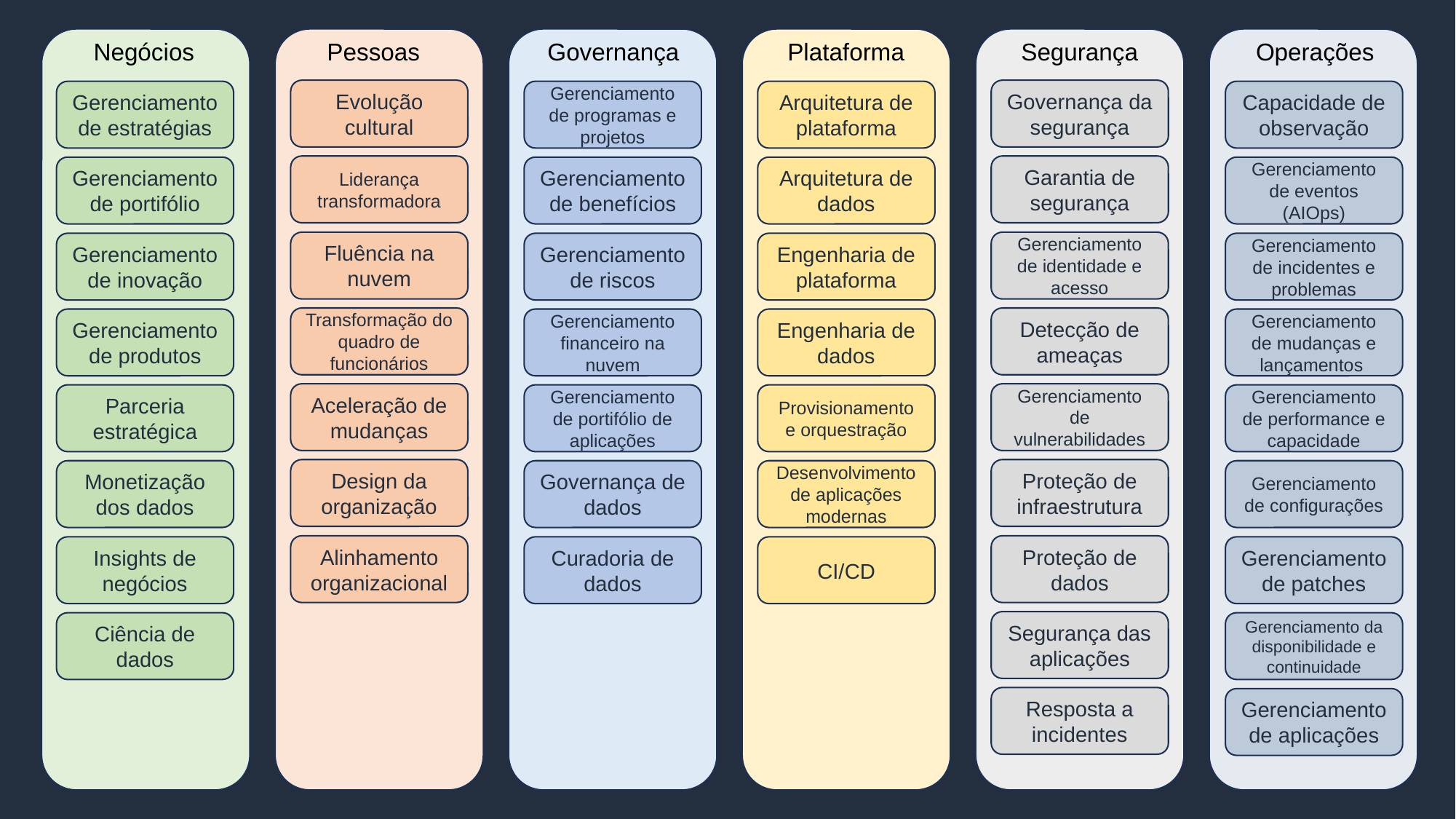

Negócios
Pessoas
Governança
Plataforma
Segurança
Operações
Evolução cultural
Governança da segurança
Gerenciamento de estratégias
Gerenciamento de programas e projetos
Arquitetura de plataforma
Capacidade de observação
Liderança transformadora
Garantia de segurança
Gerenciamento de portifólio
Gerenciamento de benefícios
Arquitetura de dados
Gerenciamento de eventos (AIOps)
Fluência na nuvem
Gerenciamento de identidade e acesso
Gerenciamento de inovação
Gerenciamento de riscos
Engenharia de plataforma
Gerenciamento de incidentes e problemas
Transformação do quadro de funcionários
Detecção de ameaças
Gerenciamento de produtos
Gerenciamento financeiro na nuvem
Engenharia de dados
Gerenciamento de mudanças e lançamentos
Aceleração de mudanças
Gerenciamento de vulnerabilidades
Parceria estratégica
Gerenciamento de portifólio de aplicações
Provisionamento e orquestração
Gerenciamento de performance e capacidade
Design da organização
Proteção de infraestrutura
Monetização dos dados
Governança de dados
Desenvolvimento de aplicações modernas
Gerenciamento de configurações
Alinhamento organizacional
Proteção de dados
Insights de negócios
Curadoria de dados
CI/CD
Gerenciamento de patches
Segurança das aplicações
Ciência de dados
Gerenciamento da disponibilidade e continuidade
Resposta a incidentes
Gerenciamento de aplicações